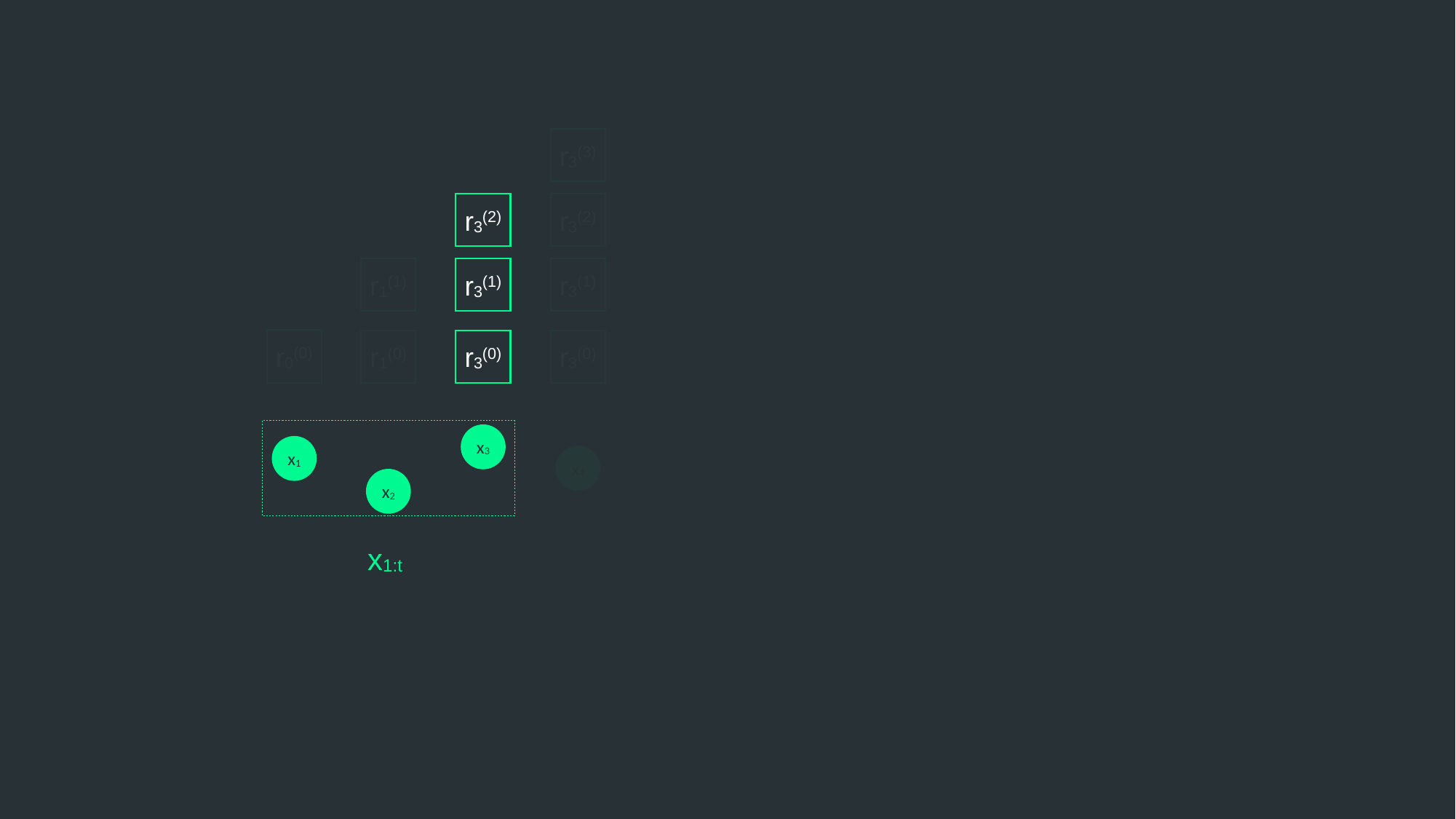

r3(3)
r3(2)
r3(2)

r1(1)
r3(1)
r3(1)

r0(0)
r1(0)
r3(0)
r3(0)

x3
x1
x4
x2
x1:t